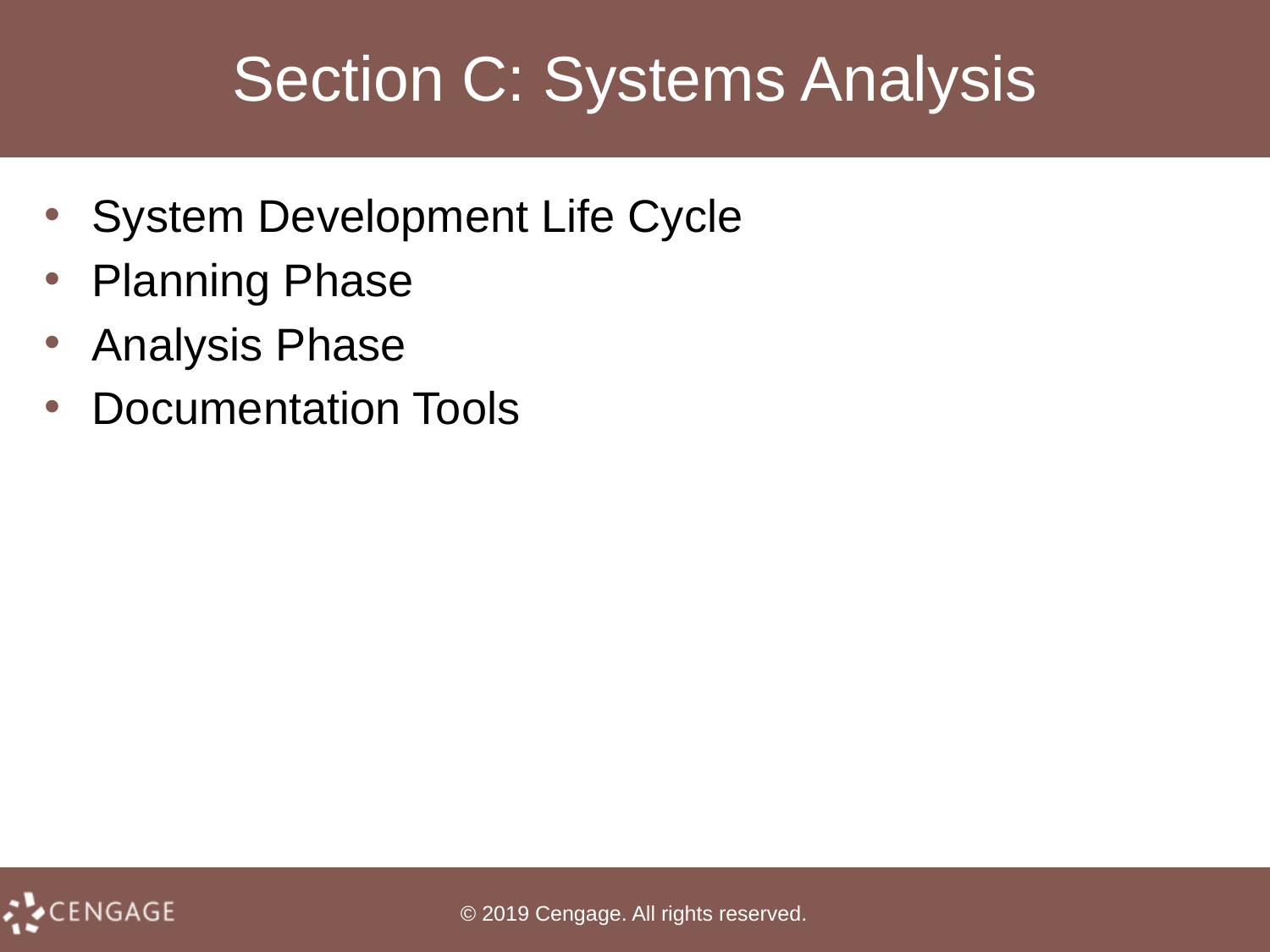

# Section C: Systems Analysis
System Development Life Cycle
Planning Phase
Analysis Phase
Documentation Tools